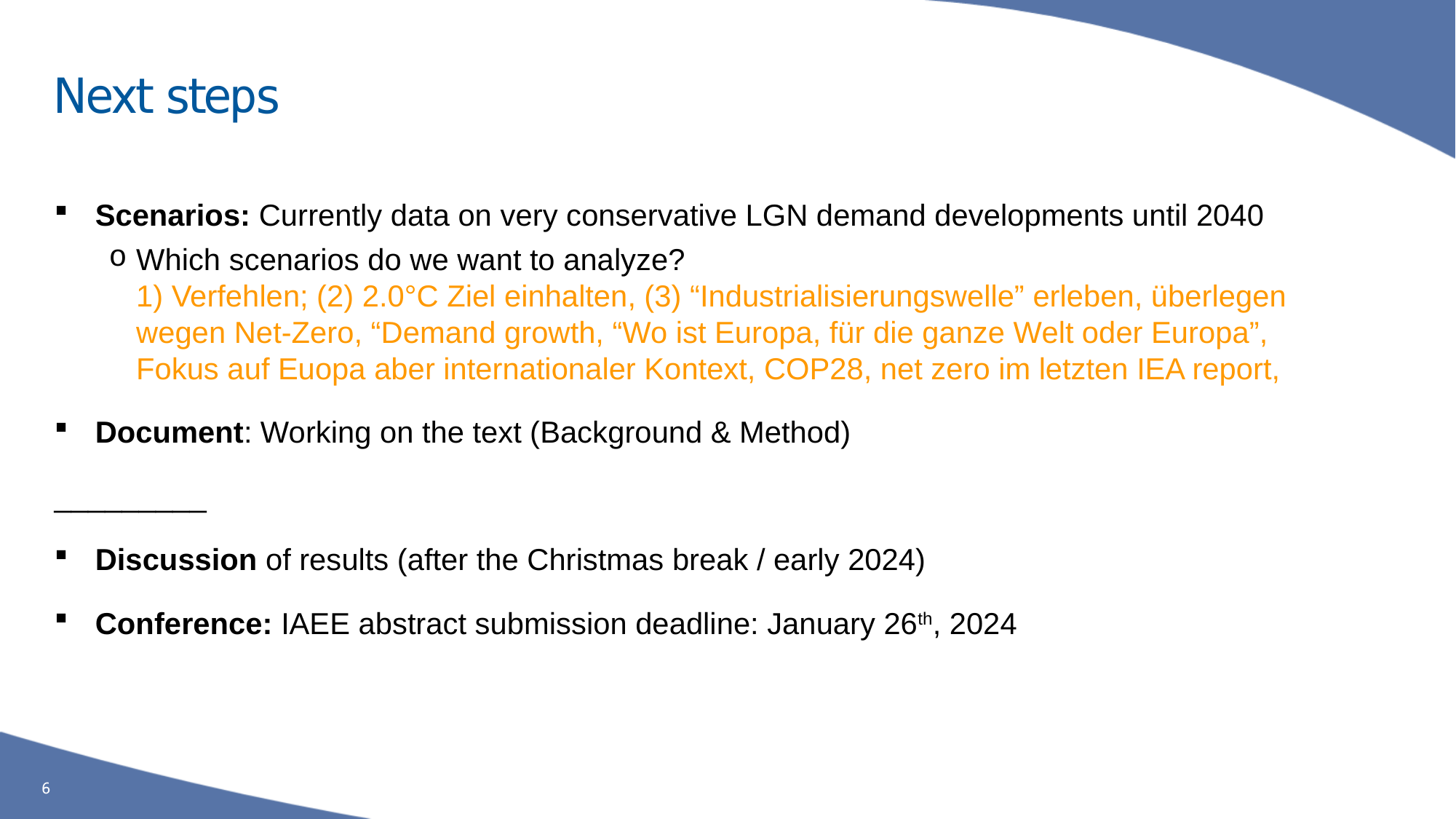

# Next steps
Scenarios: Currently data on very conservative LGN demand developments until 2040
Which scenarios do we want to analyze?
1) Verfehlen; (2) 2.0°C Ziel einhalten, (3) “Industrialisierungswelle” erleben, überlegen wegen Net-Zero, “Demand growth, “Wo ist Europa, für die ganze Welt oder Europa”, Fokus auf Euopa aber internationaler Kontext, COP28, net zero im letzten IEA report,
Document: Working on the text (Background & Method)
_________
Discussion of results (after the Christmas break / early 2024)
Conference: IAEE abstract submission deadline: January 26th, 2024
6